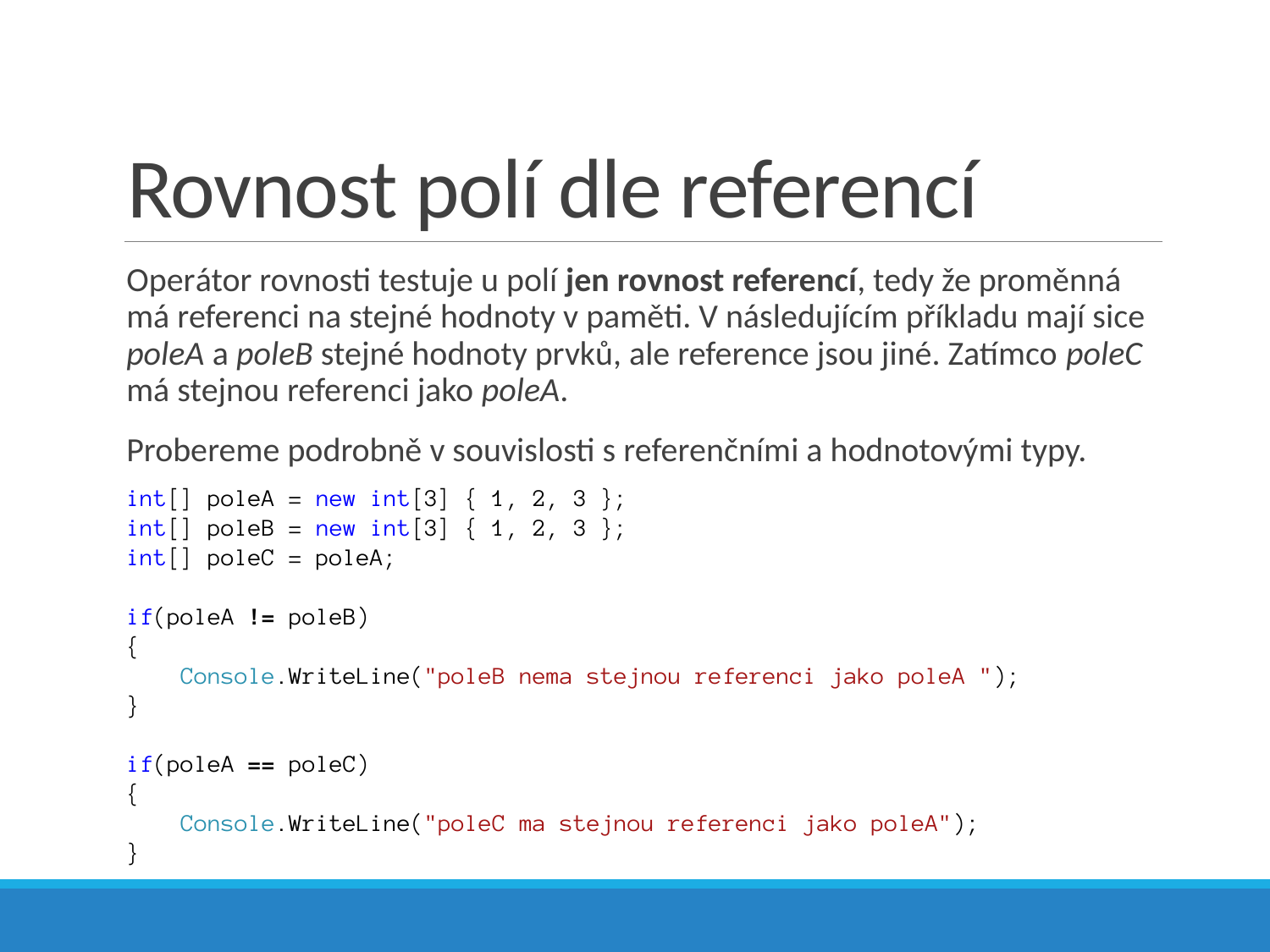

# Rovnost polí dle referencí
Operátor rovnosti testuje u polí jen rovnost referencí, tedy že proměnná má referenci na stejné hodnoty v paměti. V následujícím příkladu mají sice poleA a poleB stejné hodnoty prvků, ale reference jsou jiné. Zatímco poleC má stejnou referenci jako poleA.
Probereme podrobně v souvislosti s referenčními a hodnotovými typy.

int[] poleA = new int[3] { 1, 2, 3 };
int[] poleB = new int[3] { 1, 2, 3 };
int[] poleC = poleA;

if(poleA != poleB)
{
    Console.WriteLine("poleB nema stejnou referenci jako poleA ");
}

if(poleA == poleC)
{
    Console.WriteLine("poleC ma stejnou referenci jako poleA");
}